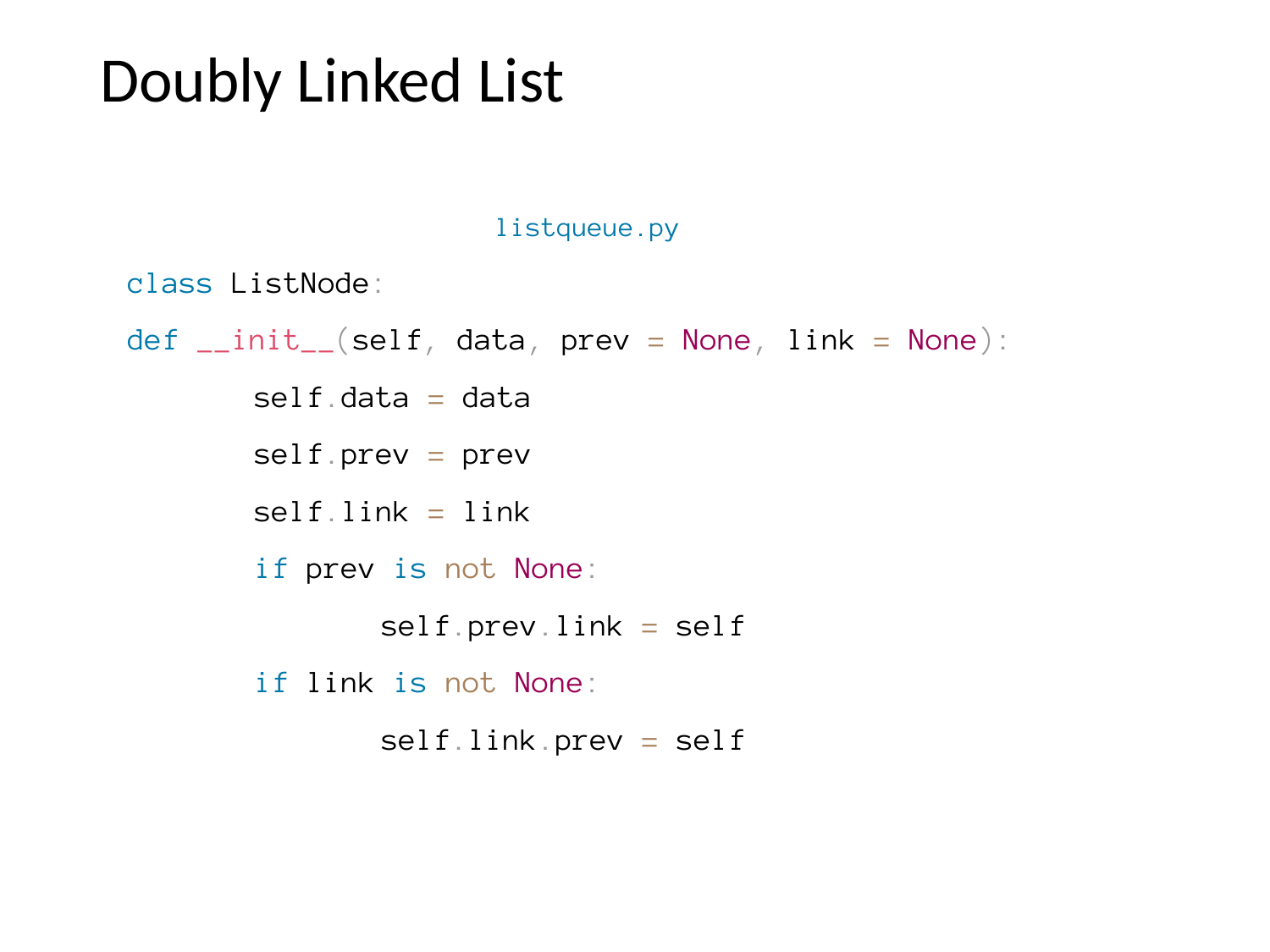

# Doubly Linked List
listqueue.py
class ListNode:
def __init__(self, data, prev = None, link = None):
	self.data = data
	self.prev = prev
	self.link = link
	if prev is not None:
		self.prev.link = self
	if link is not None:
		self.link.prev = self